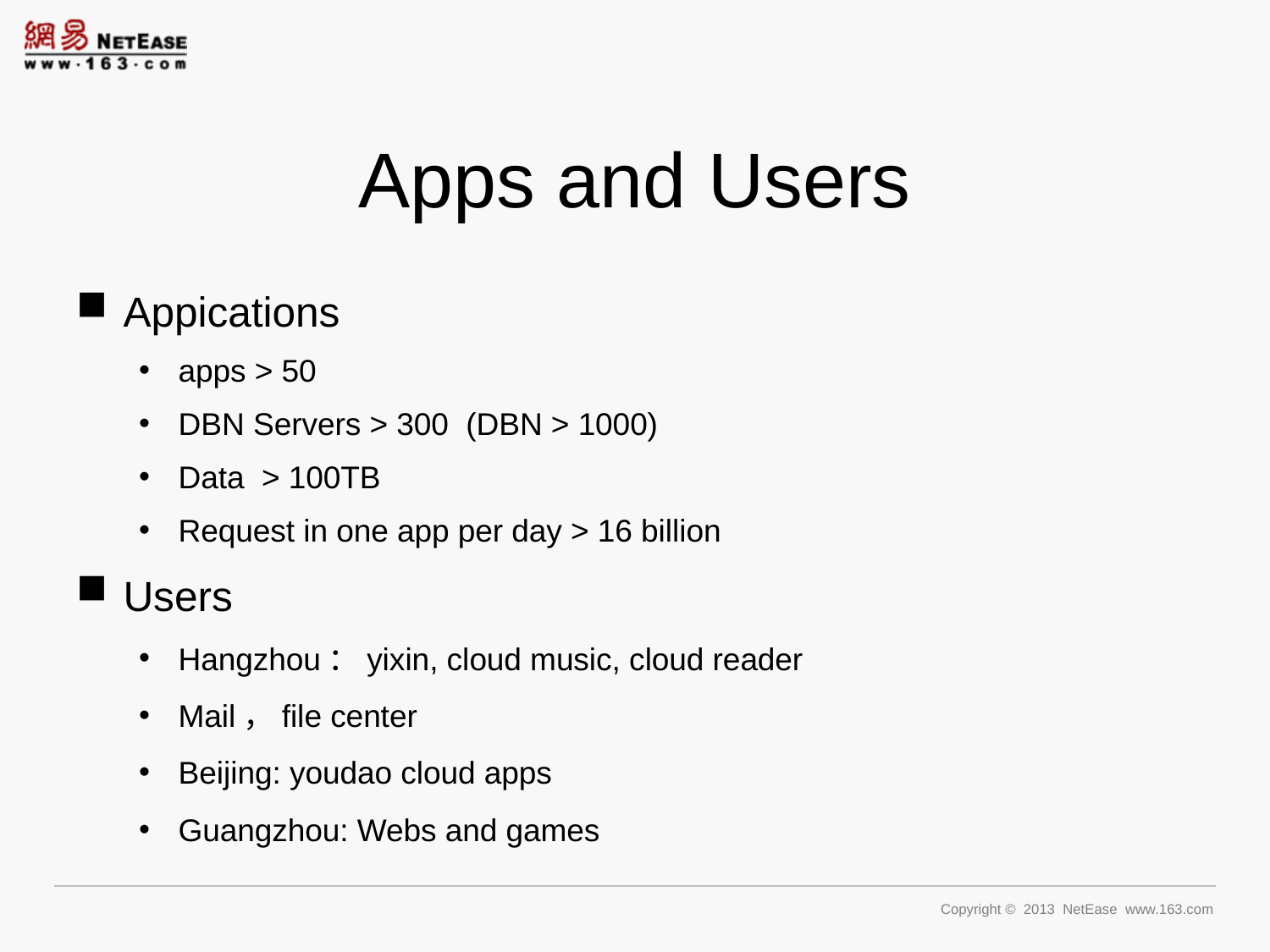

# Apps and Users
Appications
apps > 50
DBN Servers > 300  (DBN > 1000)
Data  > 100TB
Request in one app per day > 16 billion
Users
Hangzhou：yixin, cloud music, cloud reader
Mail，file center
Beijing: youdao cloud apps
Guangzhou: Webs and games